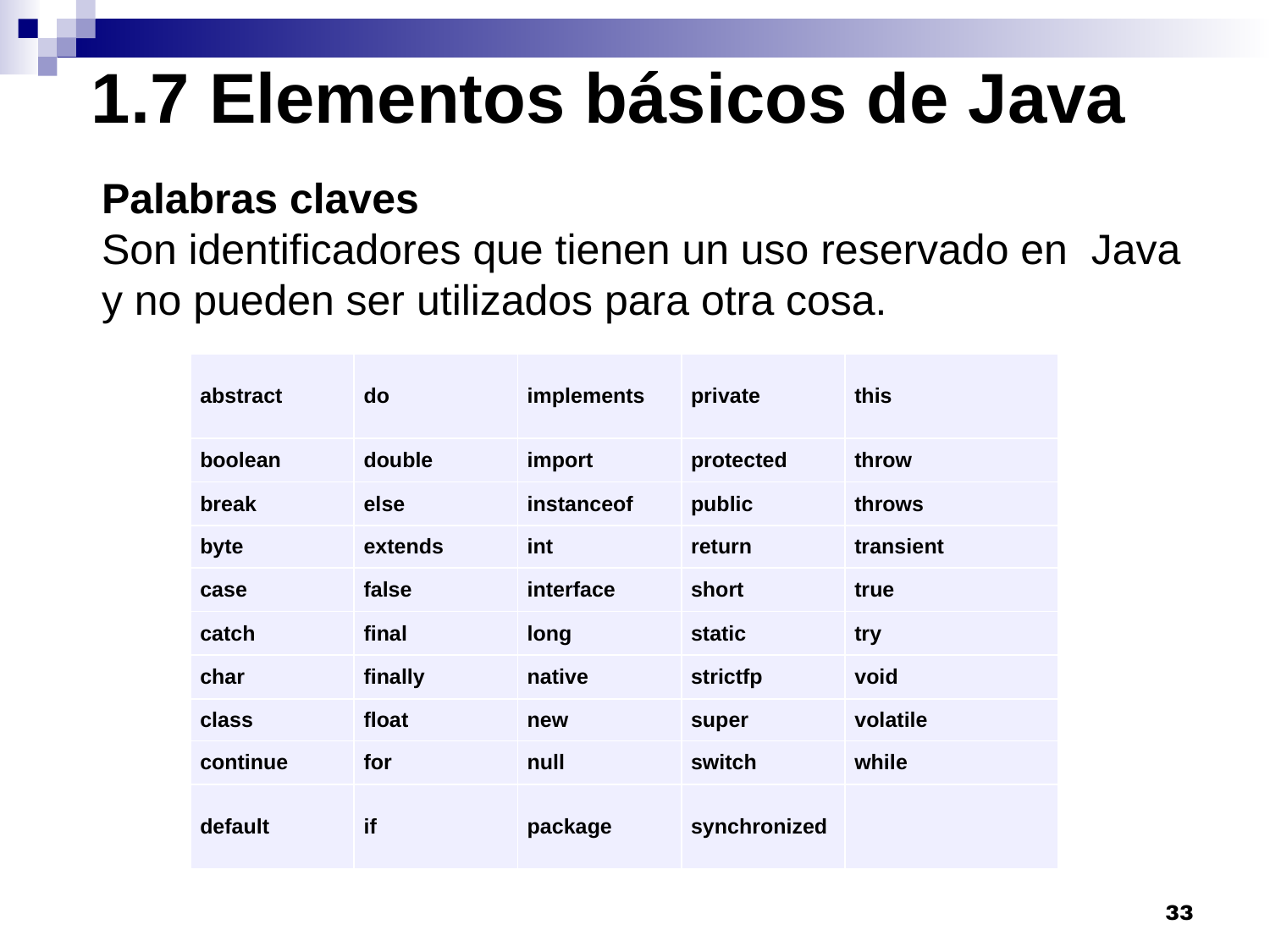

1.7 Elementos básicos de Java
Palabras claves
Son identificadores que tienen un uso reservado en  Java y no pueden ser utilizados para otra cosa.

| abstract | do | implements | private | this |
| --- | --- | --- | --- | --- |
| boolean | double | import | protected | throw |
| break | else | instanceof | public | throws |
| byte | extends | int | return | transient |
| case | false | interface | short | true |
| catch | final | long | static | try |
| char | finally | native | strictfp | void |
| class | float | new | super | volatile |
| continue | for | null | switch | while |
| default | if | package | synchronized |  |
33